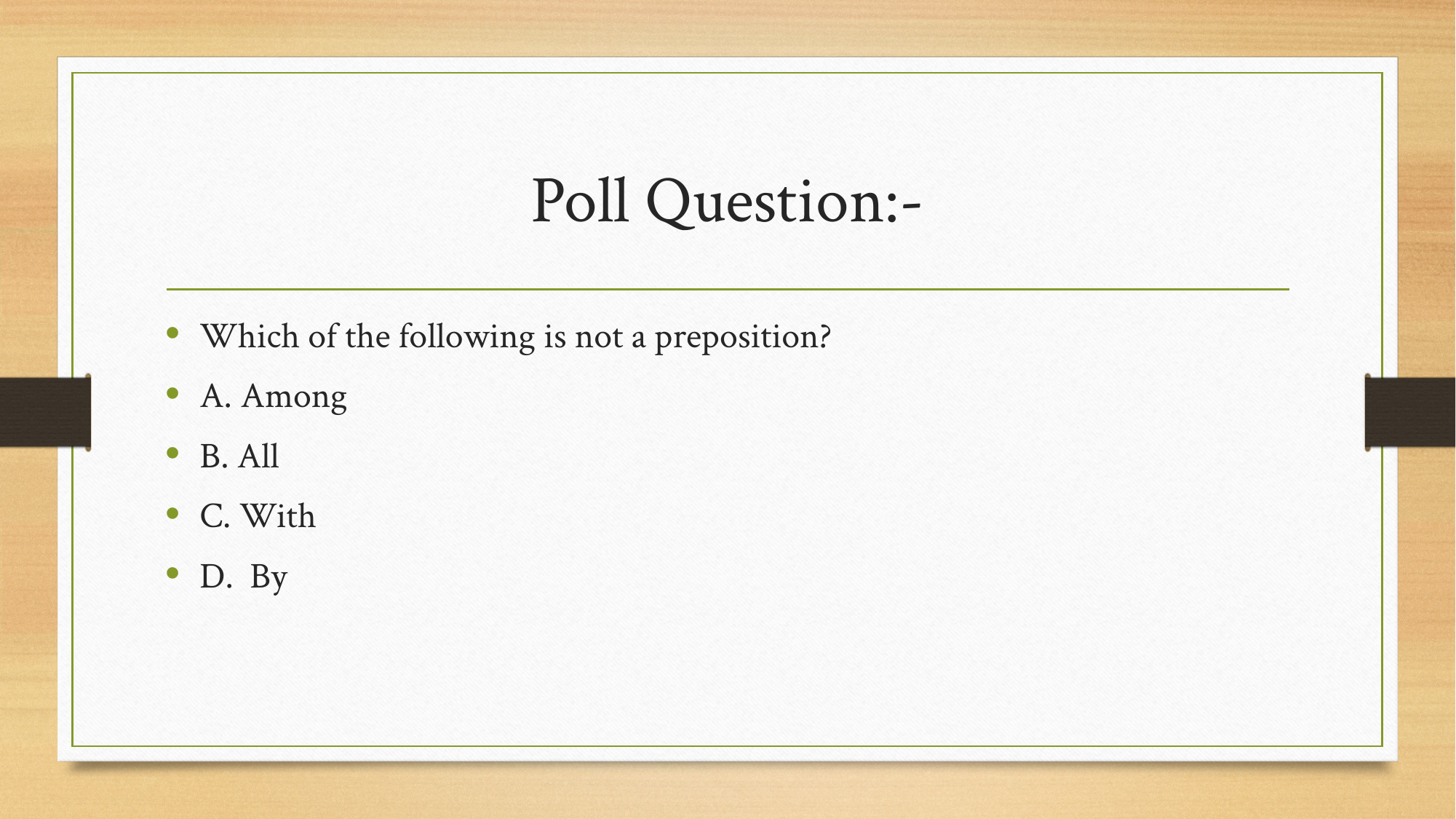

# Poll Question:-
Which of the following is not a preposition?
A. Among
B. All
C. With
D.  By